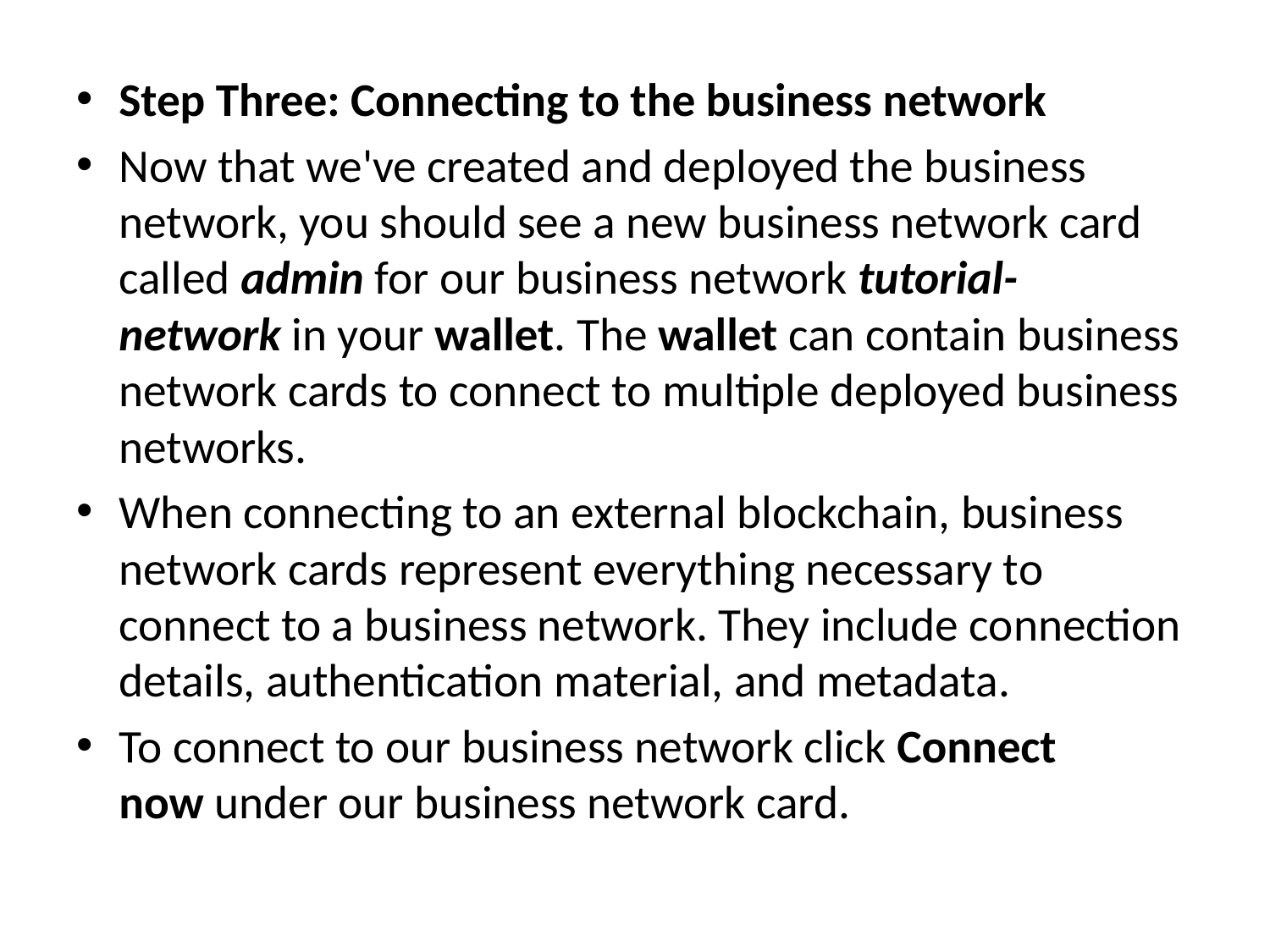

Step Three: Connecting to the business network
Now that we've created and deployed the business network, you should see a new business network card called admin for our business network tutorial-network in your wallet. The wallet can contain business network cards to connect to multiple deployed business networks.
When connecting to an external blockchain, business network cards represent everything necessary to connect to a business network. They include connection details, authentication material, and metadata.
To connect to our business network click Connect now under our business network card.